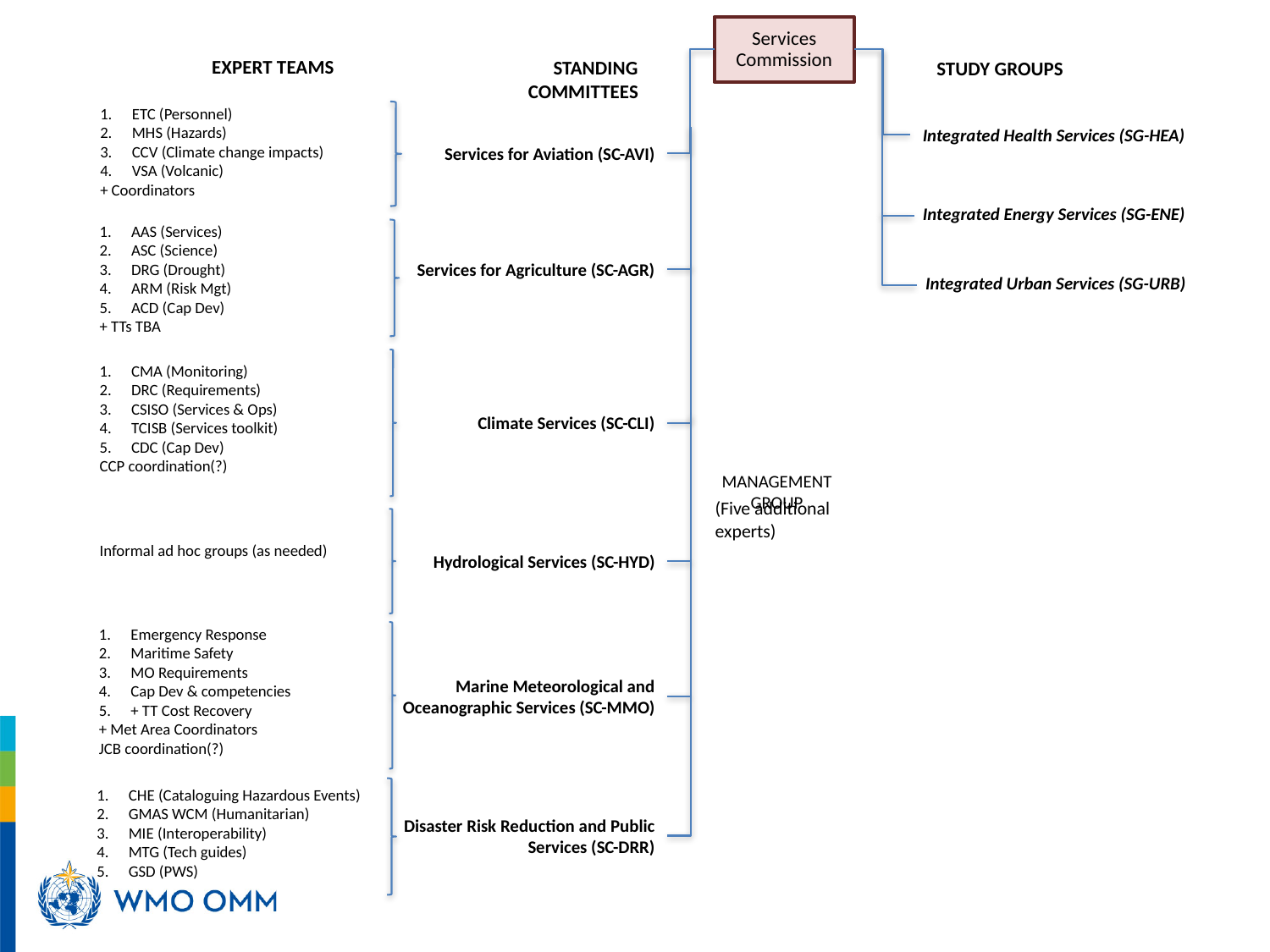

Services Commission
Expert Teams
Standing Committees
Study Groups
ETC (Personnel)
MHS (Hazards)
CCV (Climate change impacts)
VSA (Volcanic)
+ Coordinators

Integrated Health Services (SG-HEA)
Services for Aviation (SC-AVI)
Integrated Energy Services (SG-ENE)
AAS (Services)
ASC (Science)
DRG (Drought)
ARM (Risk Mgt)
ACD (Cap Dev)
+ TTs TBA

Services for Agriculture (SC-AGR)
Integrated Urban Services (SG-URB)

CMA (Monitoring)
DRC (Requirements)
CSISO (Services & Ops)
TCISB (Services toolkit)
CDC (Cap Dev)
CCP coordination(?)
Climate Services (SC-CLI)
Management Group
(Five additional experts)

Informal ad hoc groups (as needed)
Hydrological Services (SC-HYD)
Emergency Response
Maritime Safety
MO Requirements
Cap Dev & competencies
+ TT Cost Recovery
+ Met Area Coordinators
JCB coordination(?)

Marine Meteorological and Oceanographic Services (SC-MMO)

CHE (Cataloguing Hazardous Events)
GMAS WCM (Humanitarian)
MIE (Interoperability)
MTG (Tech guides)
GSD (PWS)
Disaster Risk Reduction and Public Services (SC-DRR)